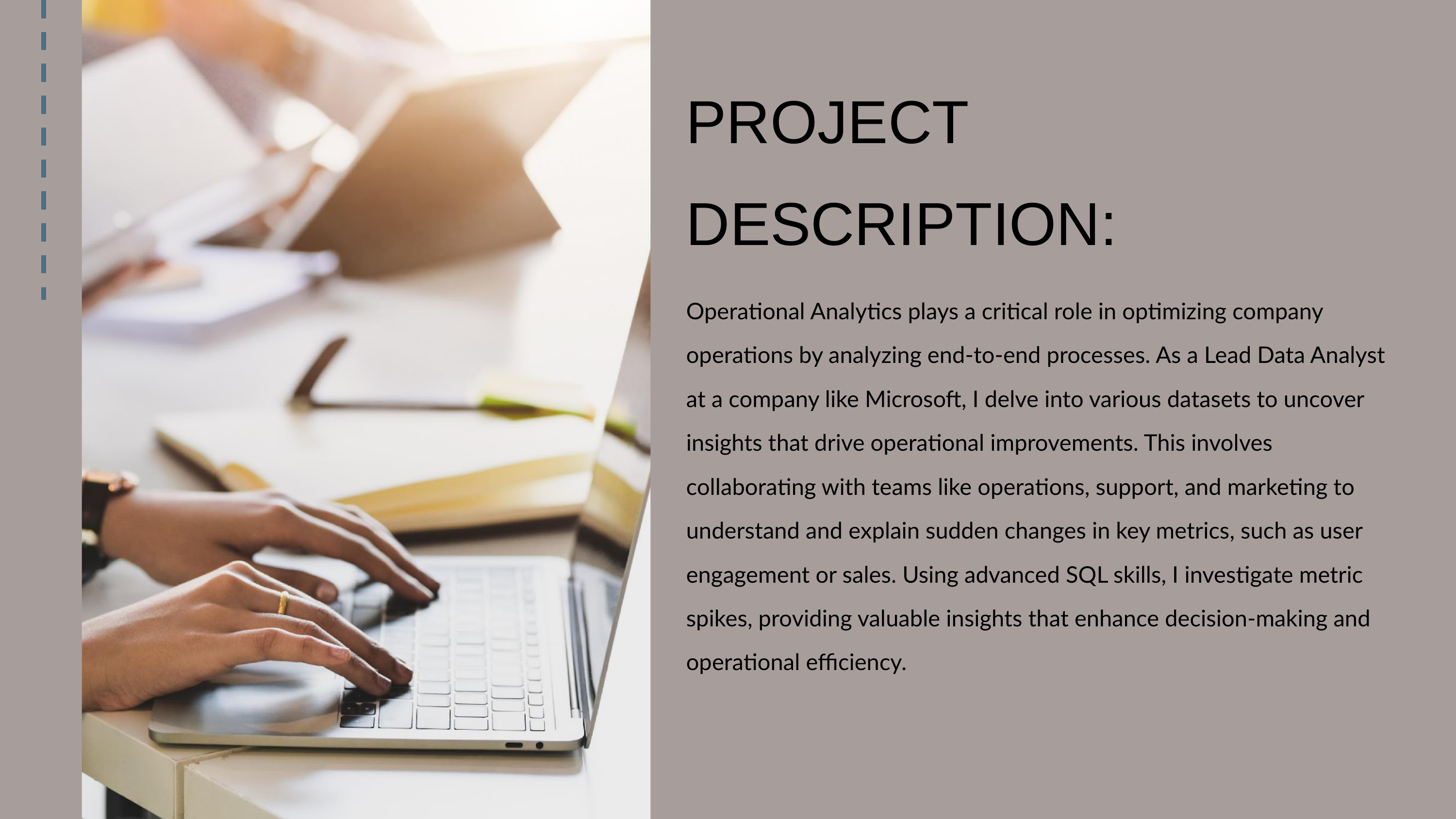

PROJECT DESCRIPTION:
Operational Analytics plays a critical role in optimizing company operations by analyzing end-to-end processes. As a Lead Data Analyst at a company like Microsoft, I delve into various datasets to uncover insights that drive operational improvements. This involves collaborating with teams like operations, support, and marketing to understand and explain sudden changes in key metrics, such as user engagement or sales. Using advanced SQL skills, I investigate metric spikes, providing valuable insights that enhance decision-making and operational efficiency.